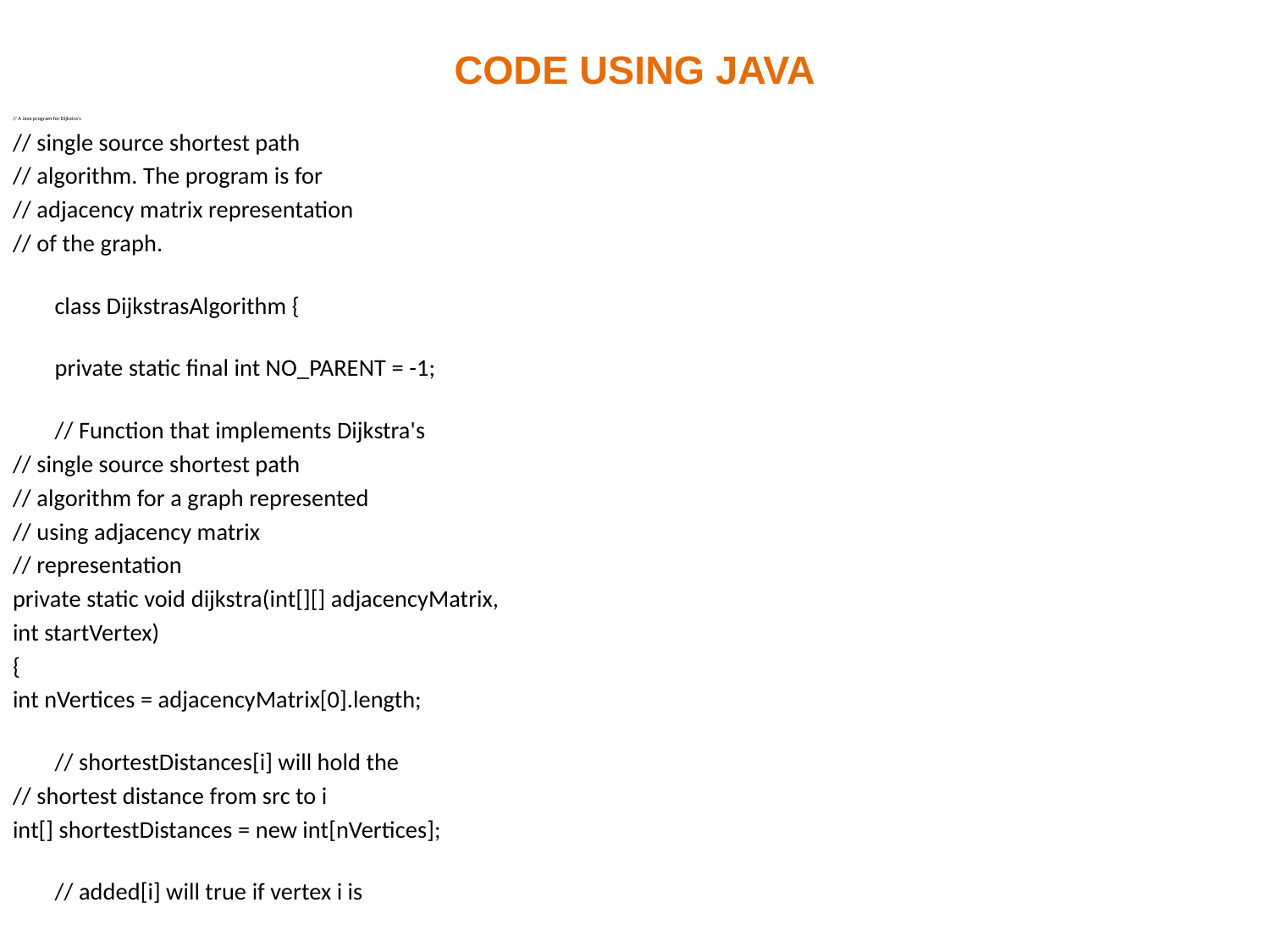

# CODE USING JAVA
// A Java program for Dijkstra's
// single source shortest path
// algorithm. The program is for
// adjacency matrix representation
// of the graph.
class DijkstrasAlgorithm {
private static final int NO_PARENT = -1;
// Function that implements Dijkstra's
// single source shortest path
// algorithm for a graph represented
// using adjacency matrix
// representation
private static void dijkstra(int[][] adjacencyMatrix,
int startVertex)
{
int nVertices = adjacencyMatrix[0].length;
// shortestDistances[i] will hold the
// shortest distance from src to i
int[] shortestDistances = new int[nVertices];
// added[i] will true if vertex i is